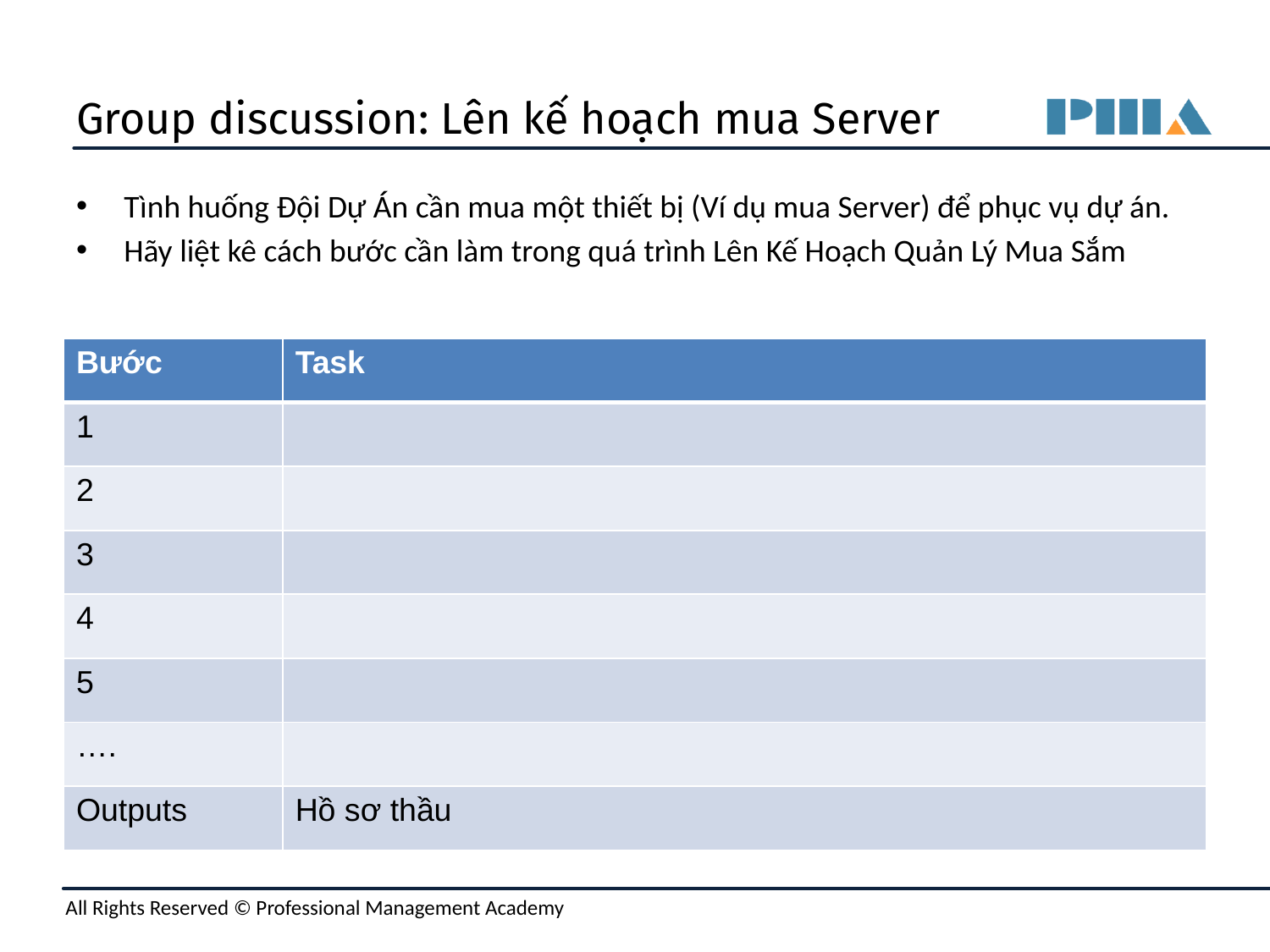

# Group discussion: Lên kế hoạch mua Server
Tình huống Đội Dự Án cần mua một thiết bị (Ví dụ mua Server) để phục vụ dự án.
Hãy liệt kê cách bước cần làm trong quá trình Lên Kế Hoạch Quản Lý Mua Sắm

| Bước | Task |
| --- | --- |
| 1 |  |
| 2 |  |
| 3 |  |
| 4 |  |
| 5 |  |
| …. |  |
| Outputs | Hồ sơ thầu |